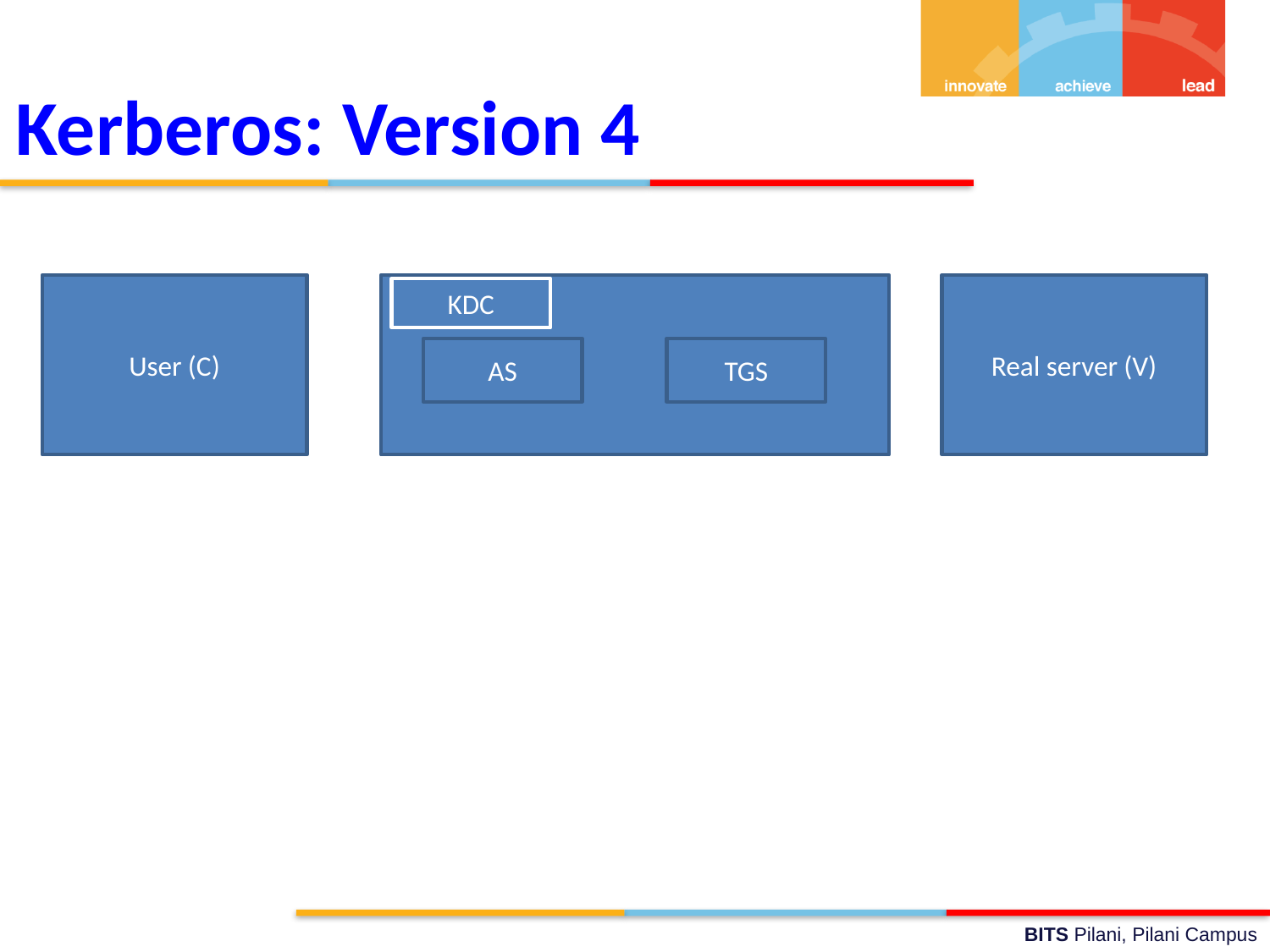

Kerberos: Version 4
User (C)

Real server (V)
KDC
AS
TGS